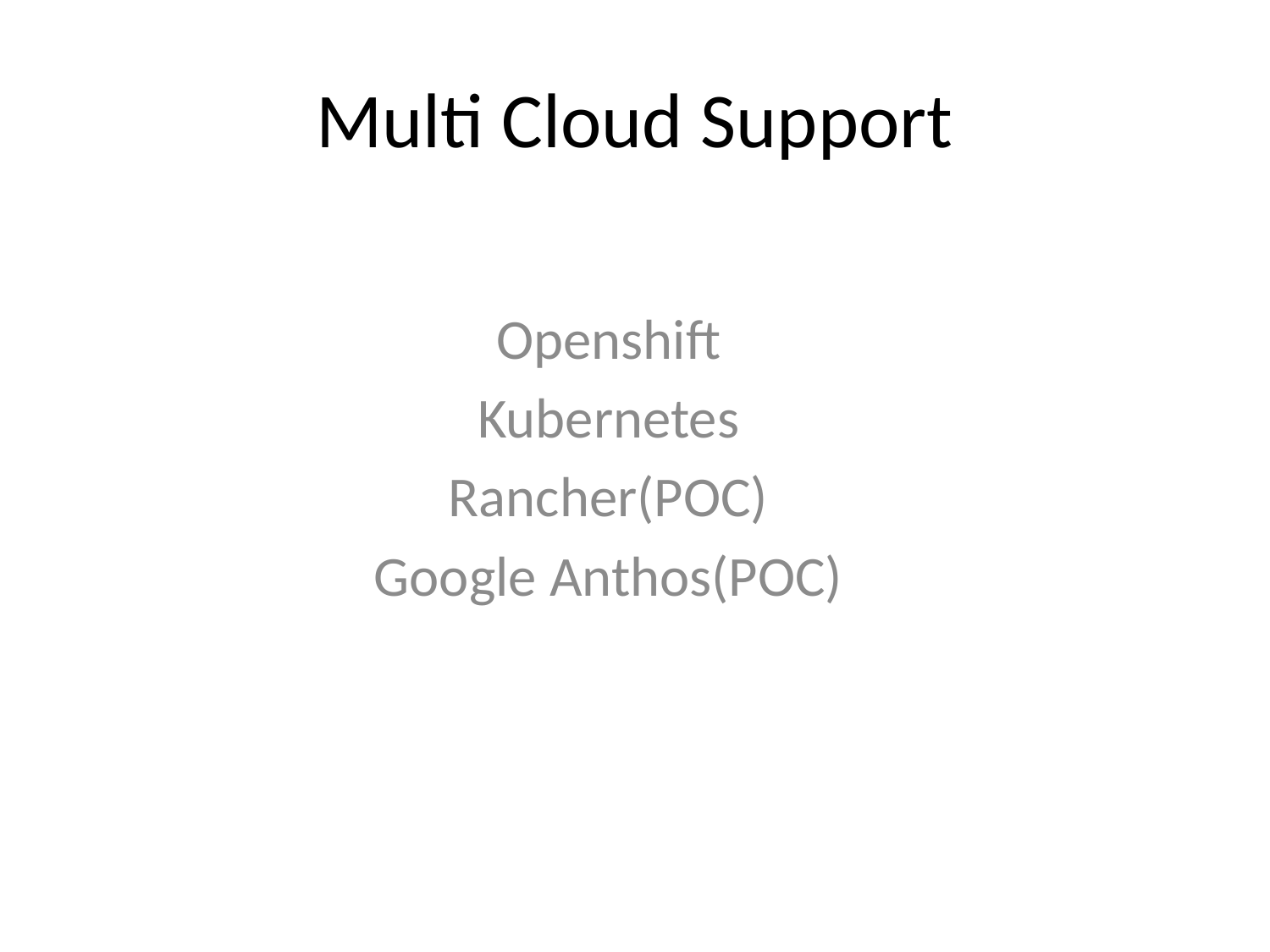

# Multi Cloud Support
Openshift
Kubernetes
Rancher(POC)
Google Anthos(POC)